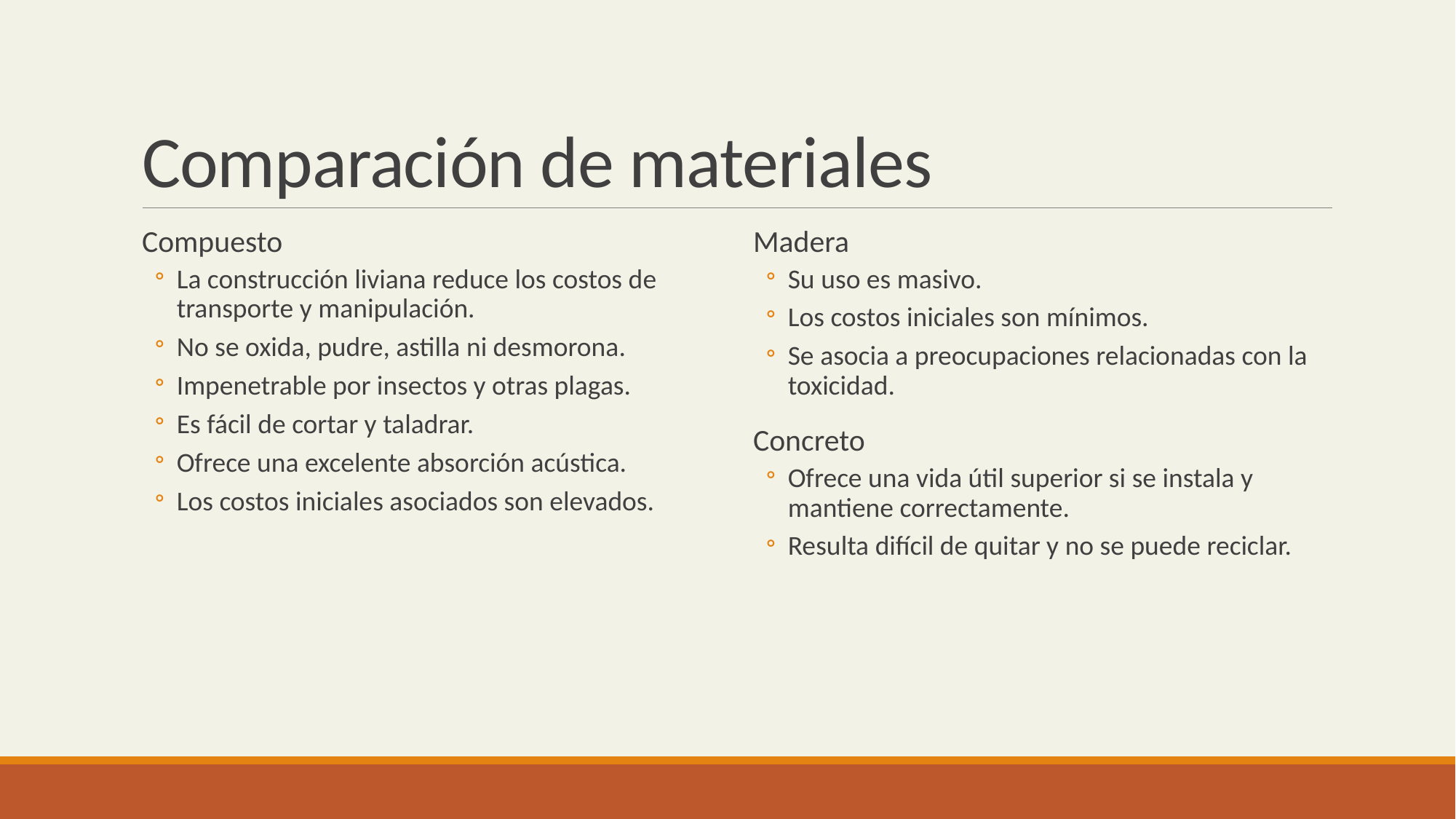

# Comparación de materiales
Compuesto
La construcción liviana reduce los costos de transporte y manipulación.
No se oxida, pudre, astilla ni desmorona.
Impenetrable por insectos y otras plagas.
Es fácil de cortar y taladrar.
Ofrece una excelente absorción acústica.
Los costos iniciales asociados son elevados.
Madera
Su uso es masivo.
Los costos iniciales son mínimos.
Se asocia a preocupaciones relacionadas con la toxicidad.
Concreto
Ofrece una vida útil superior si se instala y mantiene correctamente.
Resulta difícil de quitar y no se puede reciclar.